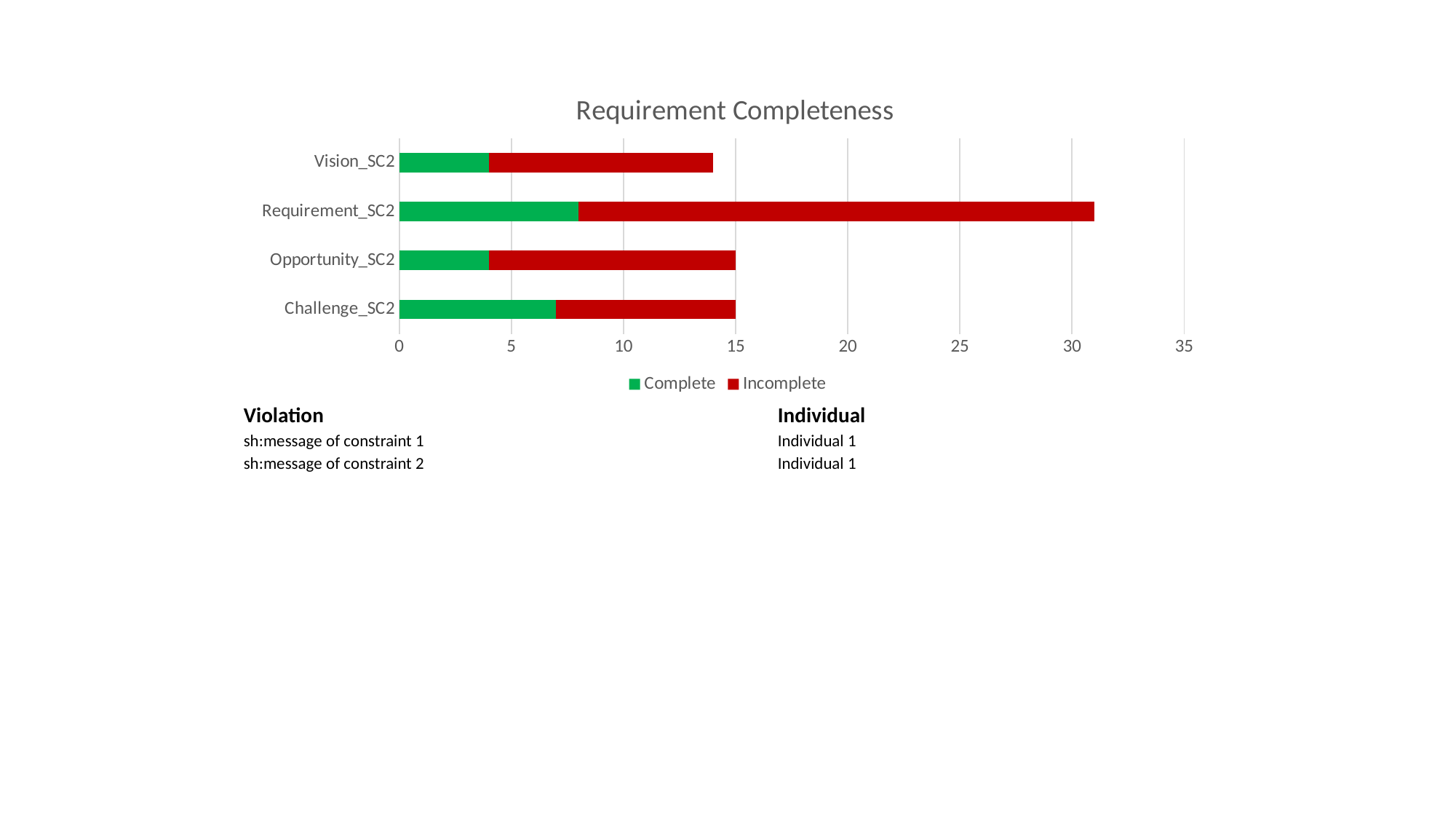

### Chart: Requirement Completeness

| Category | Complete | Incomplete |
|---|---|---|
| Challenge_SC2 | 7.0 | 8.0 |
| Opportunity_SC2 | 4.0 | 11.0 |
| Requirement_SC2 | 8.0 | 23.0 |
| Vision_SC2 | 4.0 | 10.0 |
| Violation | Individual |
| --- | --- |
| sh:message of constraint 1 | Individual 1 |
| sh:message of constraint 2 | Individual 1 |